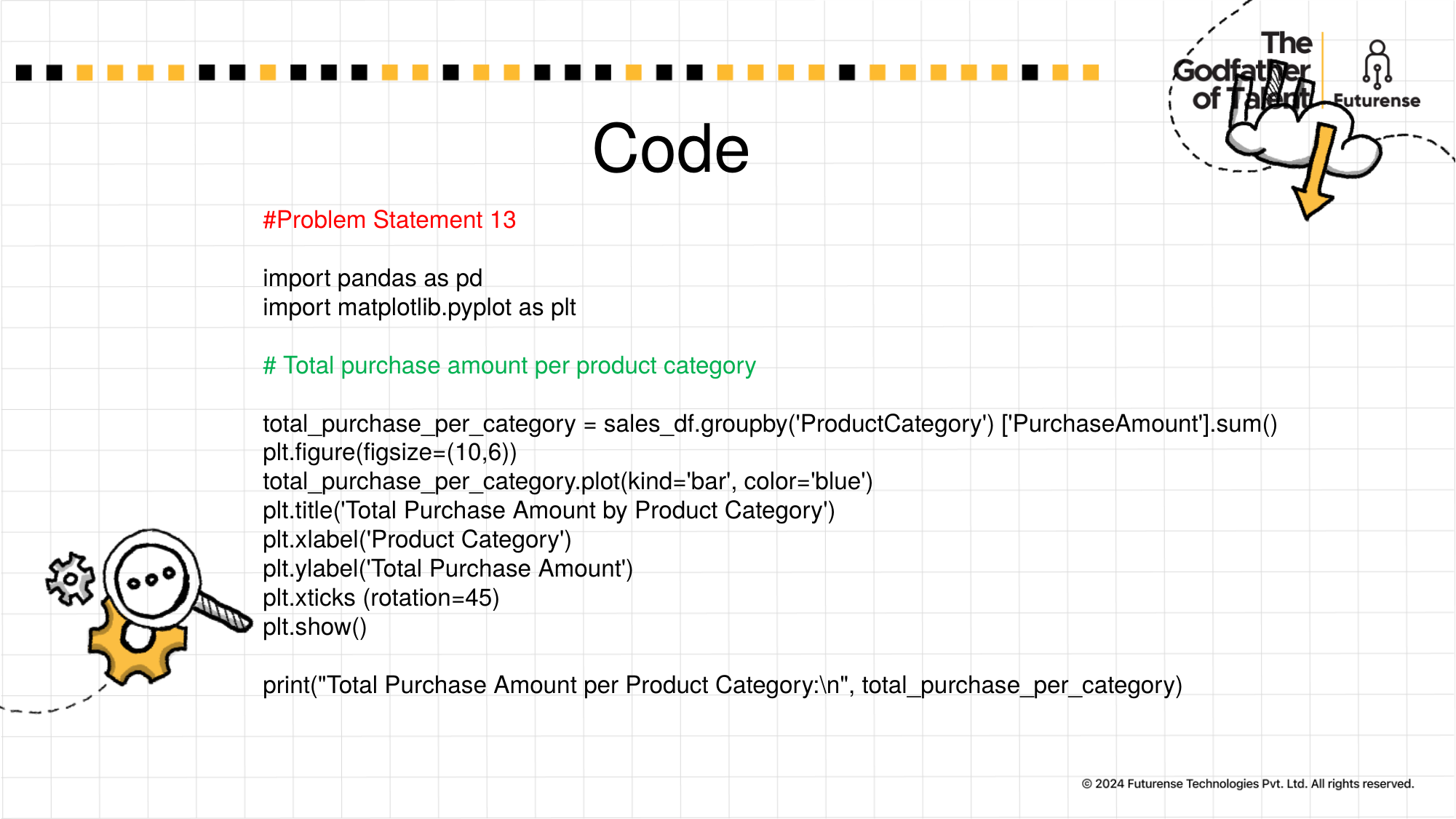

# Code
#Problem Statement 13
import pandas as pd
import matplotlib.pyplot as plt
# Total purchase amount per product category
total_purchase_per_category = sales_df.groupby('ProductCategory') ['PurchaseAmount'].sum()
plt.figure(figsize=(10,6))
total_purchase_per_category.plot(kind='bar', color='blue')
plt.title('Total Purchase Amount by Product Category')
plt.xlabel('Product Category')
plt.ylabel('Total Purchase Amount')
plt.xticks (rotation=45)
plt.show()
print("Total Purchase Amount per Product Category:\n", total_purchase_per_category)